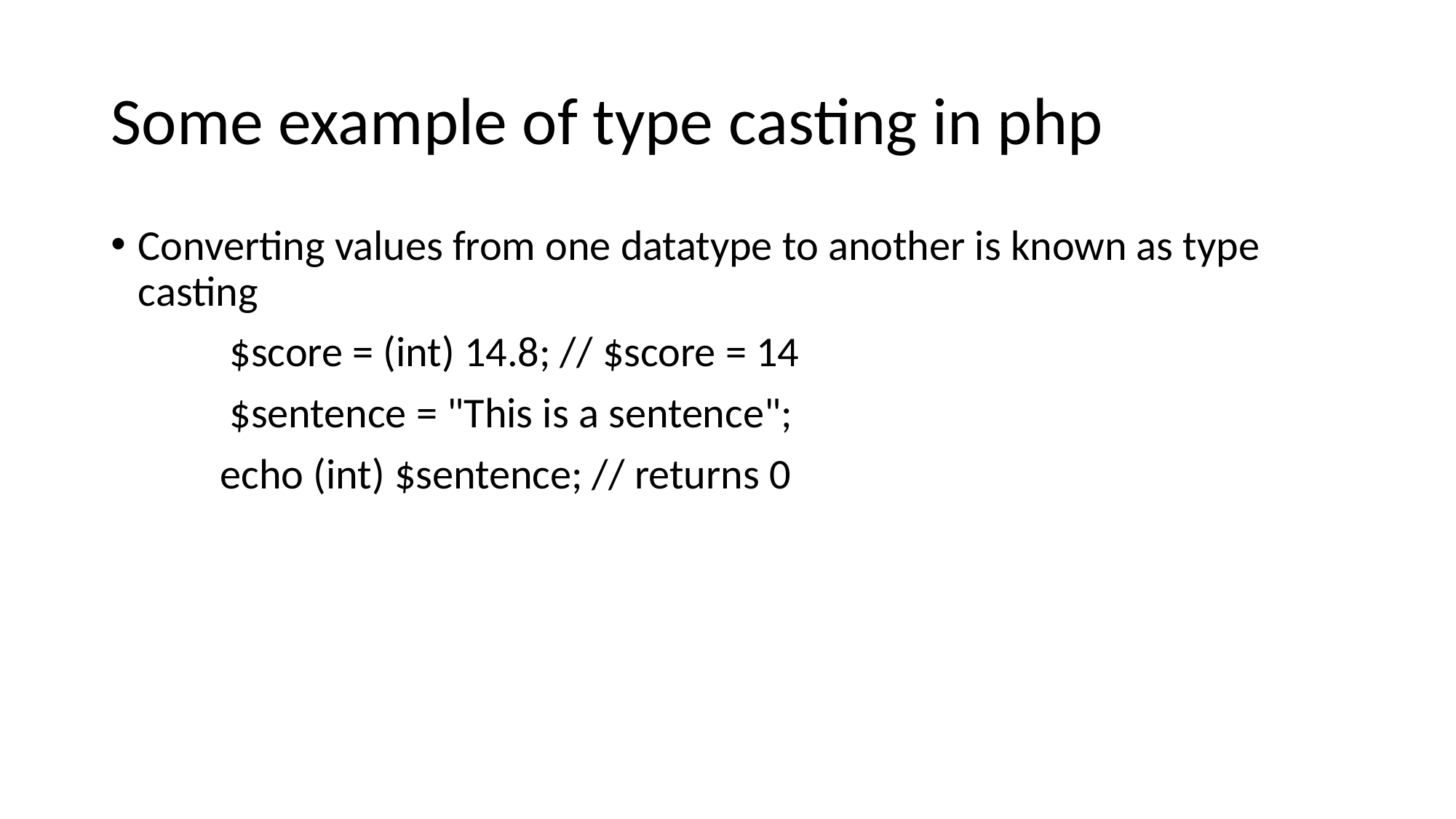

# Some example of type casting in php
Converting values from one datatype to another is known as type casting
	 $score = (int) 14.8; // $score = 14
	 $sentence = "This is a sentence";
	echo (int) $sentence; // returns 0